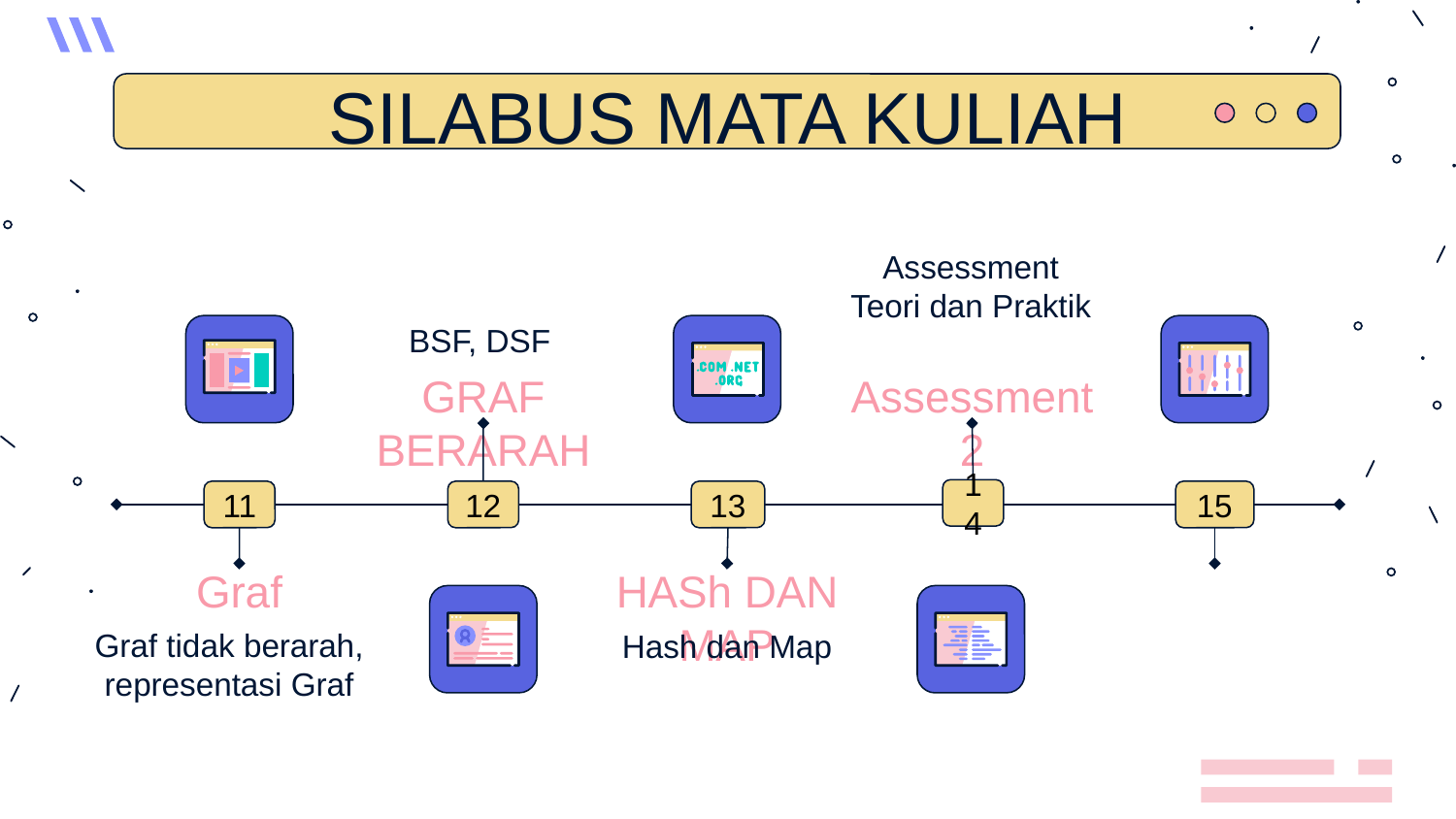

# SILABUS MATA KULIAH

Assessment Teori dan Praktik

BSF, DSF

GRAF BERARAH
Assessment 2
14
11
12
13
15
Graf
HASh DAN MAP

Graf tidak berarah, representasi Graf
Hash dan Map